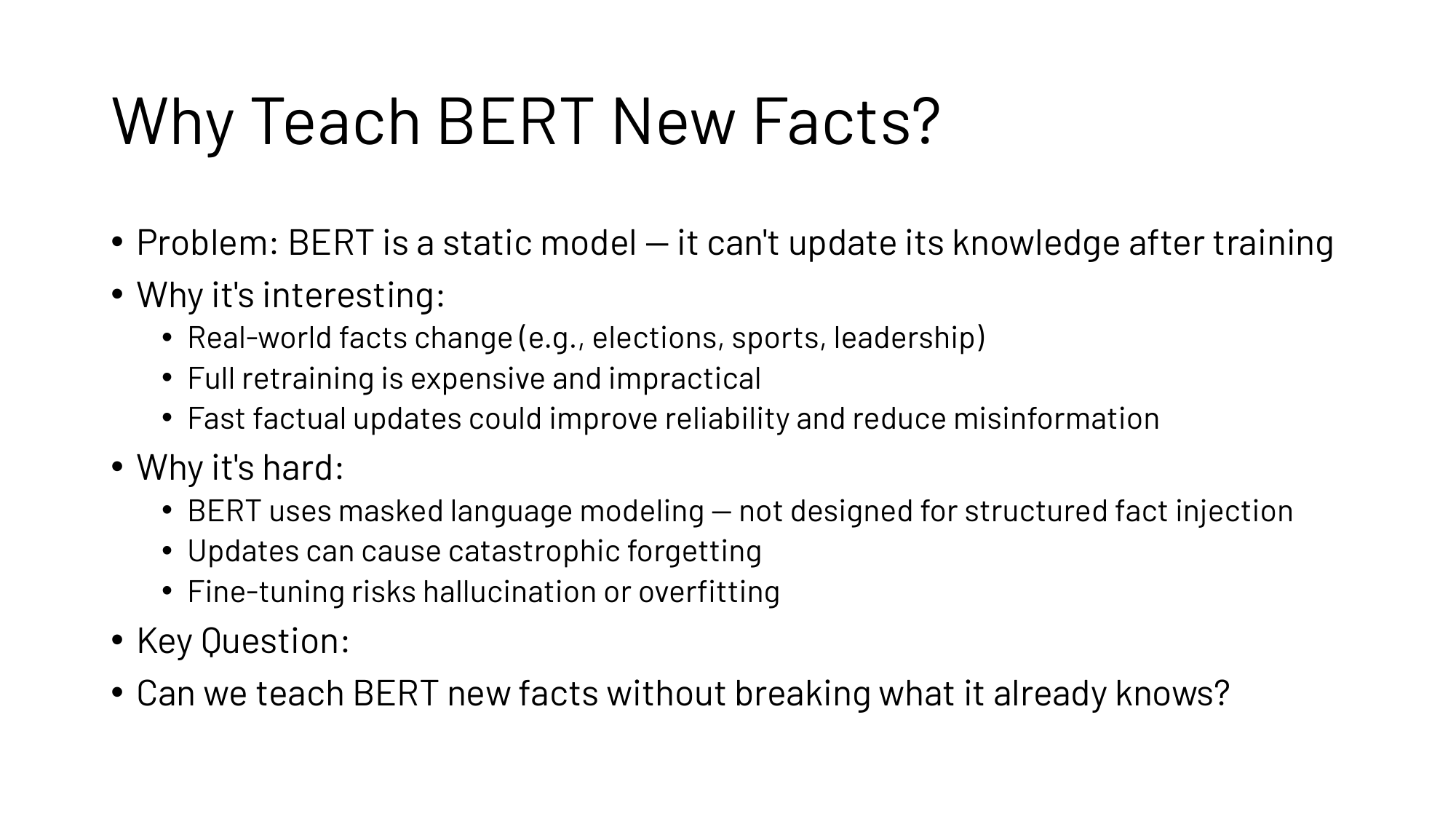

# Why Teach BERT New Facts?
Problem: BERT is a static model — it can't update its knowledge after training
Why it's interesting:
Real-world facts change (e.g., elections, sports, leadership)
Full retraining is expensive and impractical
Fast factual updates could improve reliability and reduce misinformation
Why it's hard:
BERT uses masked language modeling — not designed for structured fact injection
Updates can cause catastrophic forgetting
Fine-tuning risks hallucination or overfitting
Key Question:
Can we teach BERT new facts without breaking what it already knows?